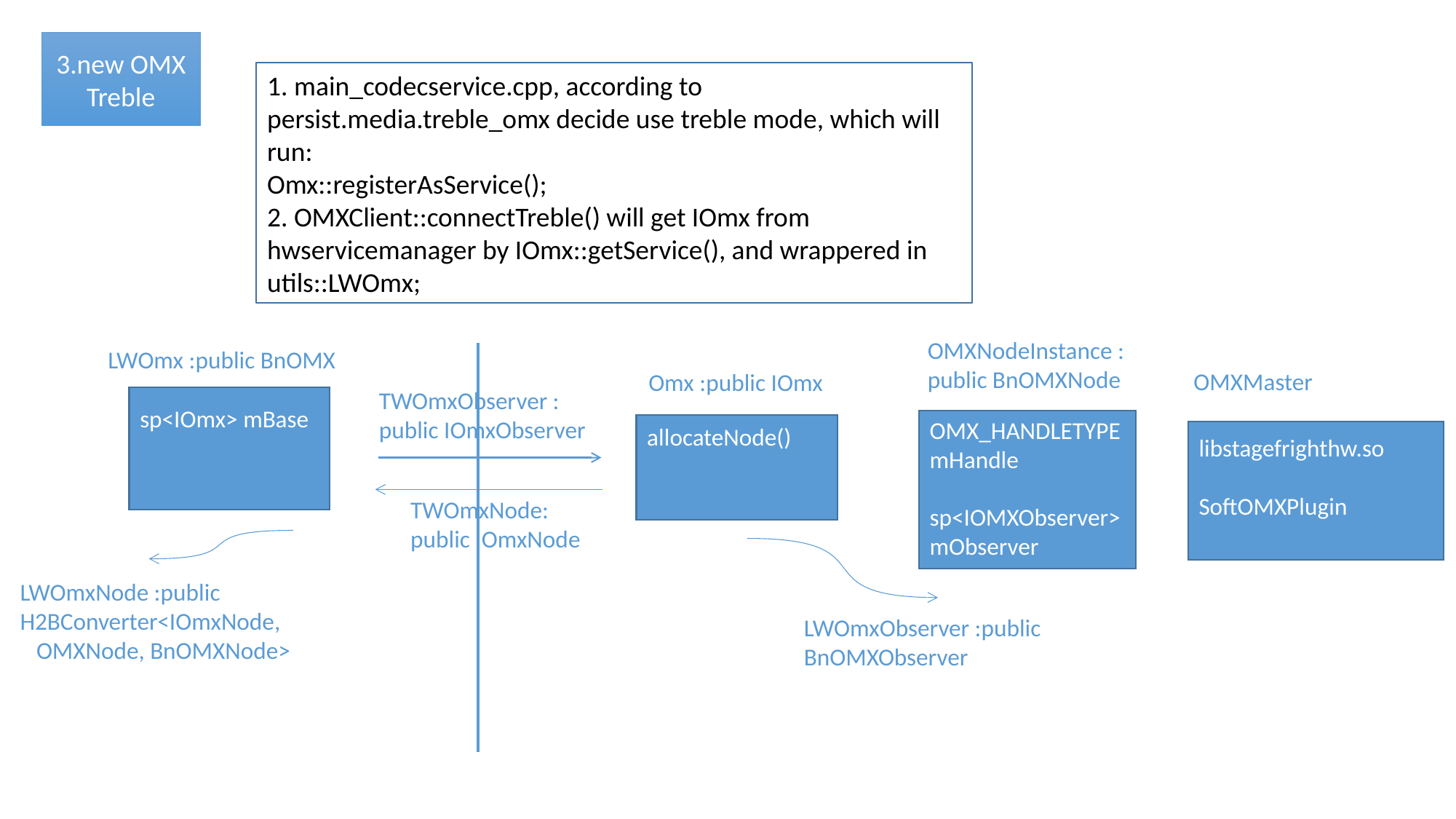

3.new OMX
Treble
1. main_codecservice.cpp, according to persist.media.treble_omx decide use treble mode, which will run:
Omx::registerAsService();
2. OMXClient::connectTreble() will get IOmx from hwservicemanager by IOmx::getService(), and wrappered in utils::LWOmx;
OMXNodeInstance :
public BnOMXNode
LWOmx :public BnOMX
OMXMaster
Omx :public IOmx
TWOmxObserver :
public IOmxObserver

sp<IOmx> mBase

OMX_HANDLETYPE
mHandle

sp<IOMXObserver> mObserver
erver

allocateNode()

libstagefrighthw.so

SoftOMXPlugin

TWOmxNode:
public IOmxNode
LWOmxNode :public
H2BConverter<IOmxNode,
   OMXNode, BnOMXNode>
LWOmxObserver :public BnOMXObserver